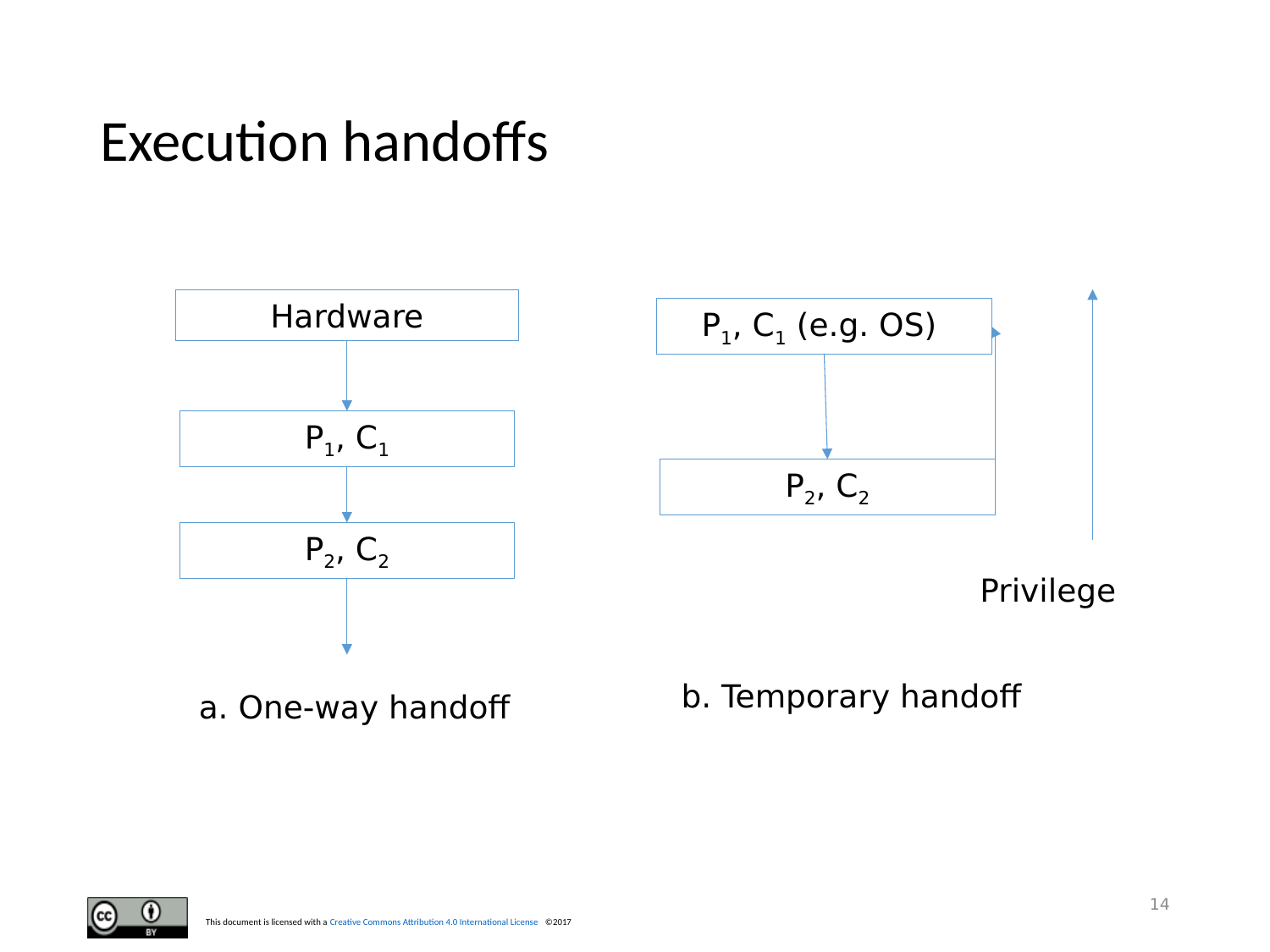

# Execution handoffs
Hardware
P1, C1 (e.g. OS)
P1, C1
P2, C2
P2, C2
Privilege
b. Temporary handoff
a. One-way handoff

14